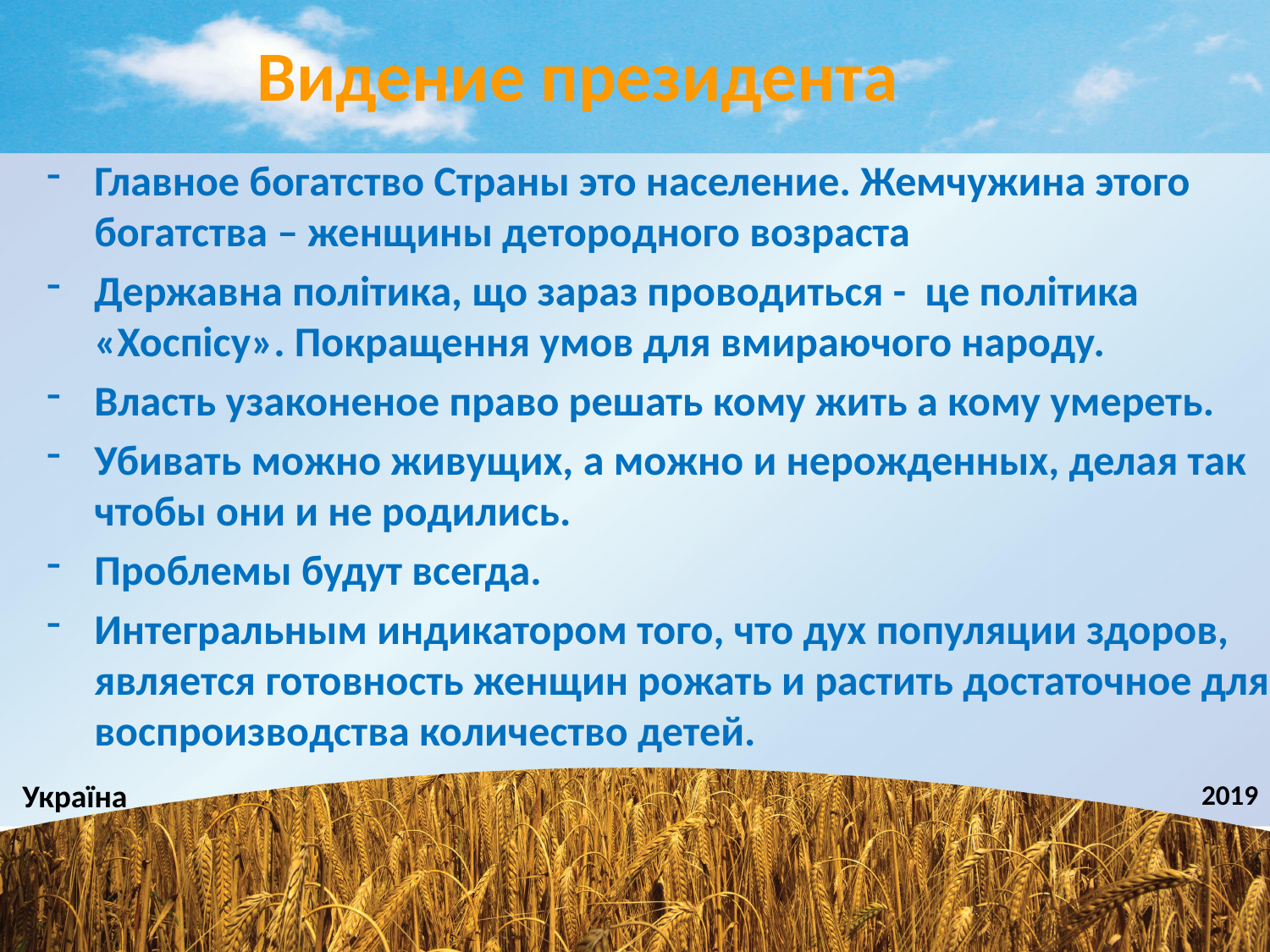

Видение президента
Главное богатство Страны это население. Жемчужина этого богатства – женщины детородного возраста
Державна політика, що зараз проводиться -  це політика «Хоспісу». Покращення умов для вмираючого народу.
Власть узаконеное право решать кому жить а кому умереть.
Убивать можно живущих, а можно и нерожденных, делая так чтобы они и не родились.
Проблемы будут всегда.
Интегральным индикатором того, что дух популяции здоров, является готовность женщин рожать и растить достаточное для воспроизводства количество детей.
Україна
2019